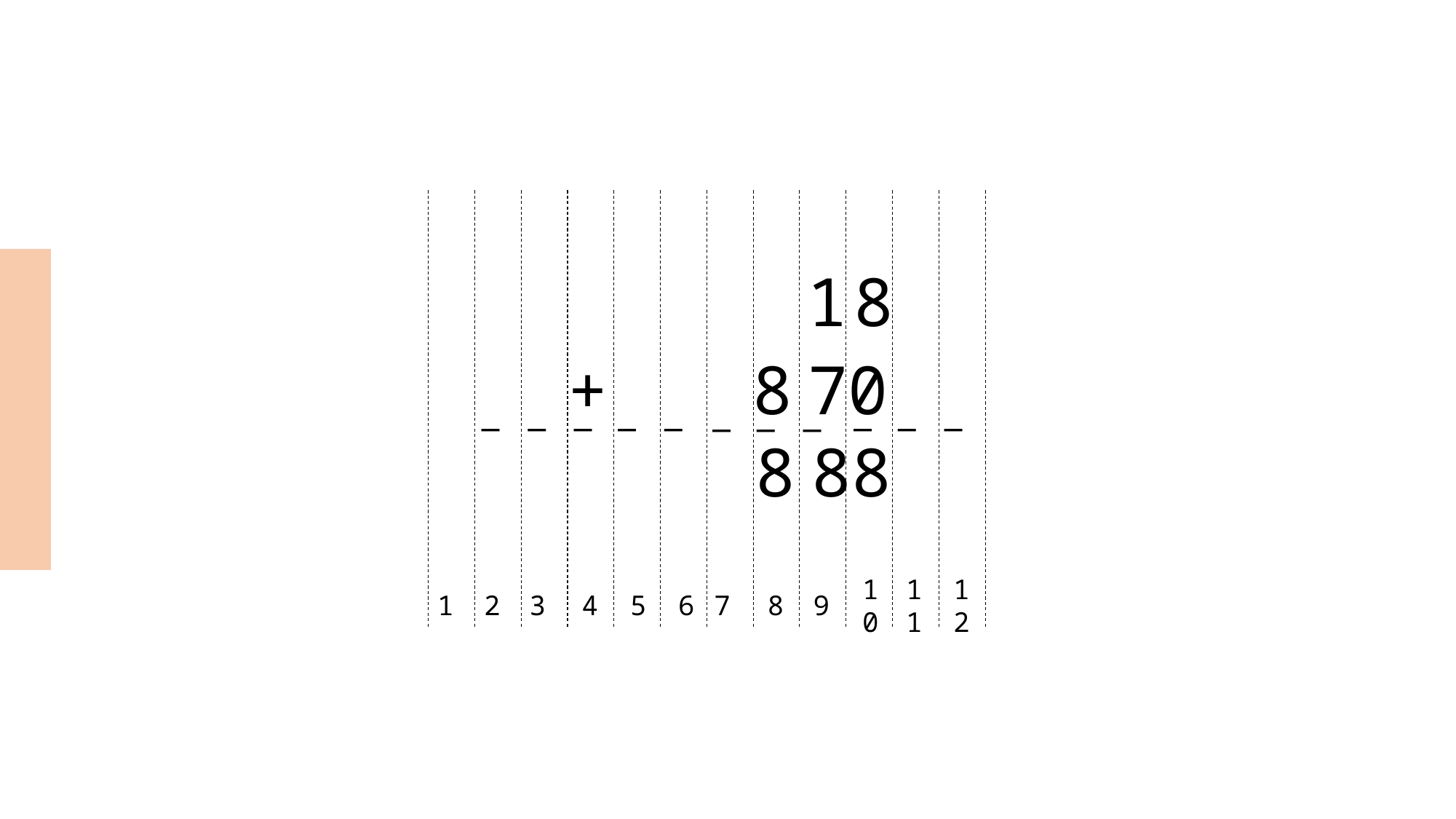

1
8
+
8
7
0
—
—
—
—
—
—
—
—
—
—
—
8
8
8
1
2
3
4
5
6
7
8
9
10
11
12